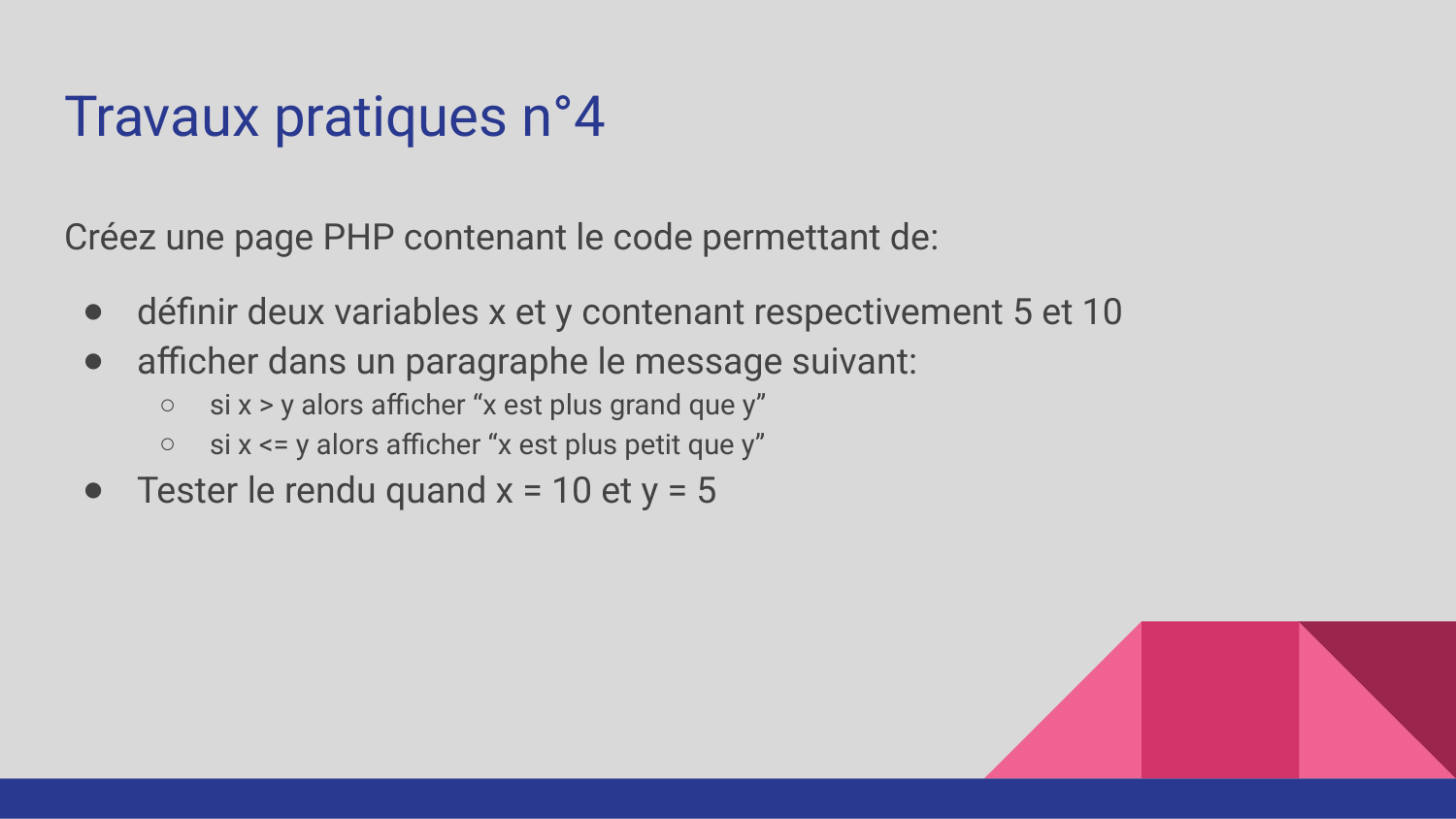

# Travaux pratiques n°4
Créez une page PHP contenant le code permettant de:
définir deux variables x et y contenant respectivement 5 et 10
afficher dans un paragraphe le message suivant:
si x > y alors afficher “x est plus grand que y”
si x <= y alors afficher “x est plus petit que y”
Tester le rendu quand x = 10 et y = 5